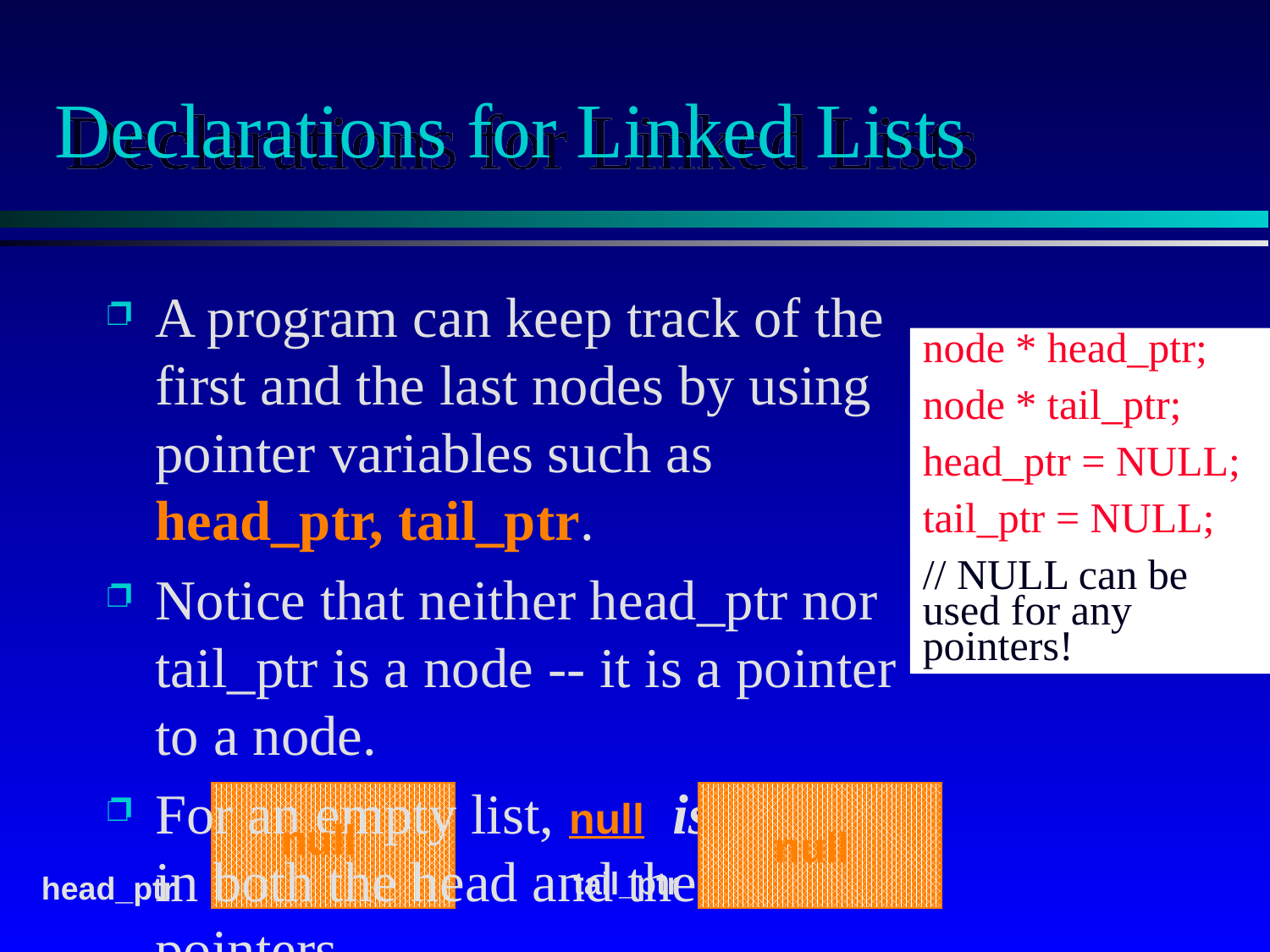

# Declarations for Linked Lists
A program can keep track of the first and the last nodes by using pointer variables such as head_ptr, tail_ptr.
Notice that neither head_ptr nor tail_ptr is a node -- it is a pointer to a node.
For an empty list, null  is stored in both the head and the tail pointers.
node * head_ptr;
node * tail_ptr;
head_ptr = NULL;
tail_ptr = NULL;
// NULL can be  used for any pointers!

null
null
tail_ptr
head_ptr